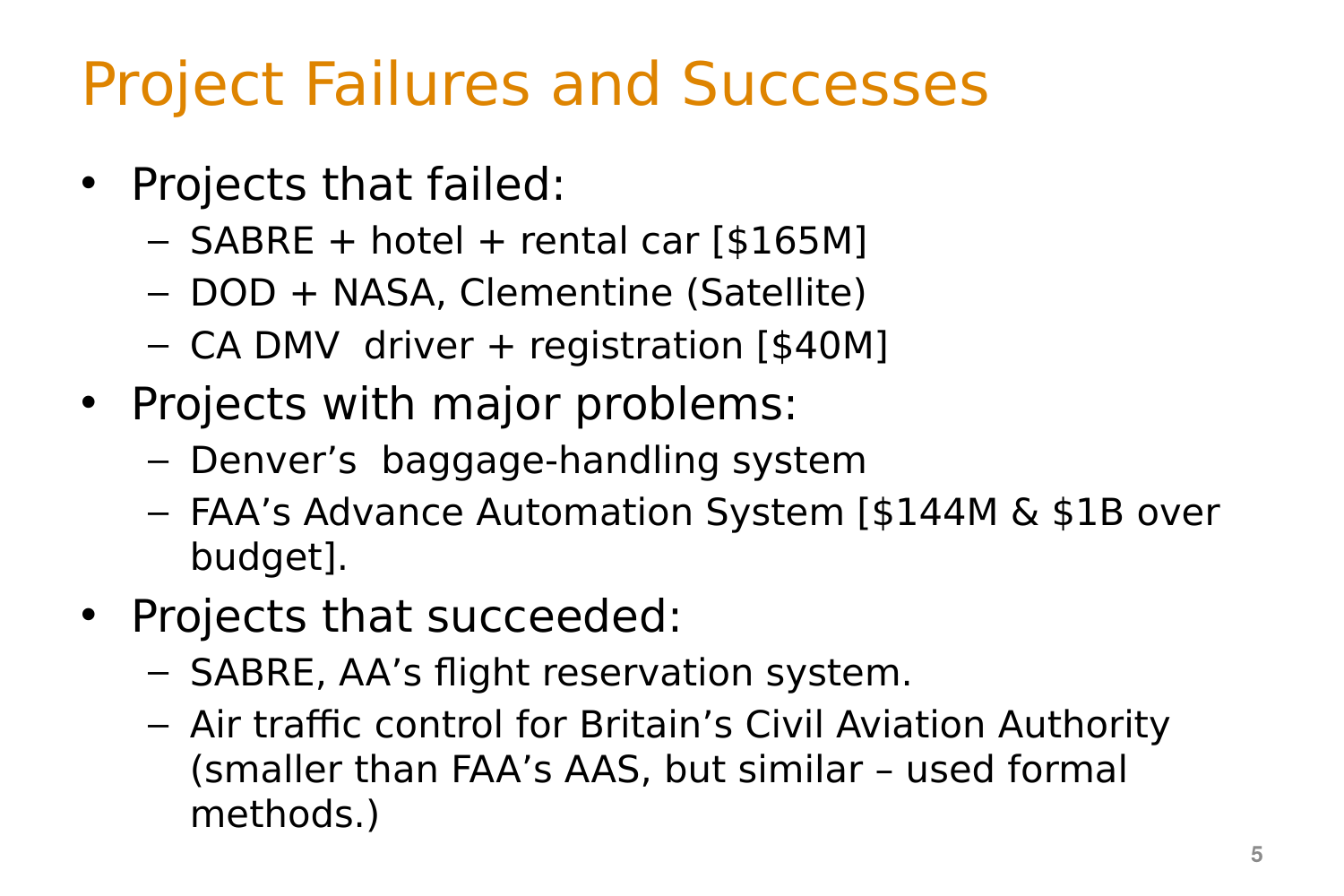

# Project Failures and Successes
Projects that failed:
SABRE + hotel + rental car [$165M]
DOD + NASA, Clementine (Satellite)
CA DMV  driver + registration [$40M]
Projects with major problems:
Denver’s  baggage-handling system
FAA’s Advance Automation System [$144M & $1B over budget].
Projects that succeeded:
SABRE, AA’s flight reservation system.
Air traffic control for Britain’s Civil Aviation Authority (smaller than FAA’s AAS, but similar – used formal methods.)

5